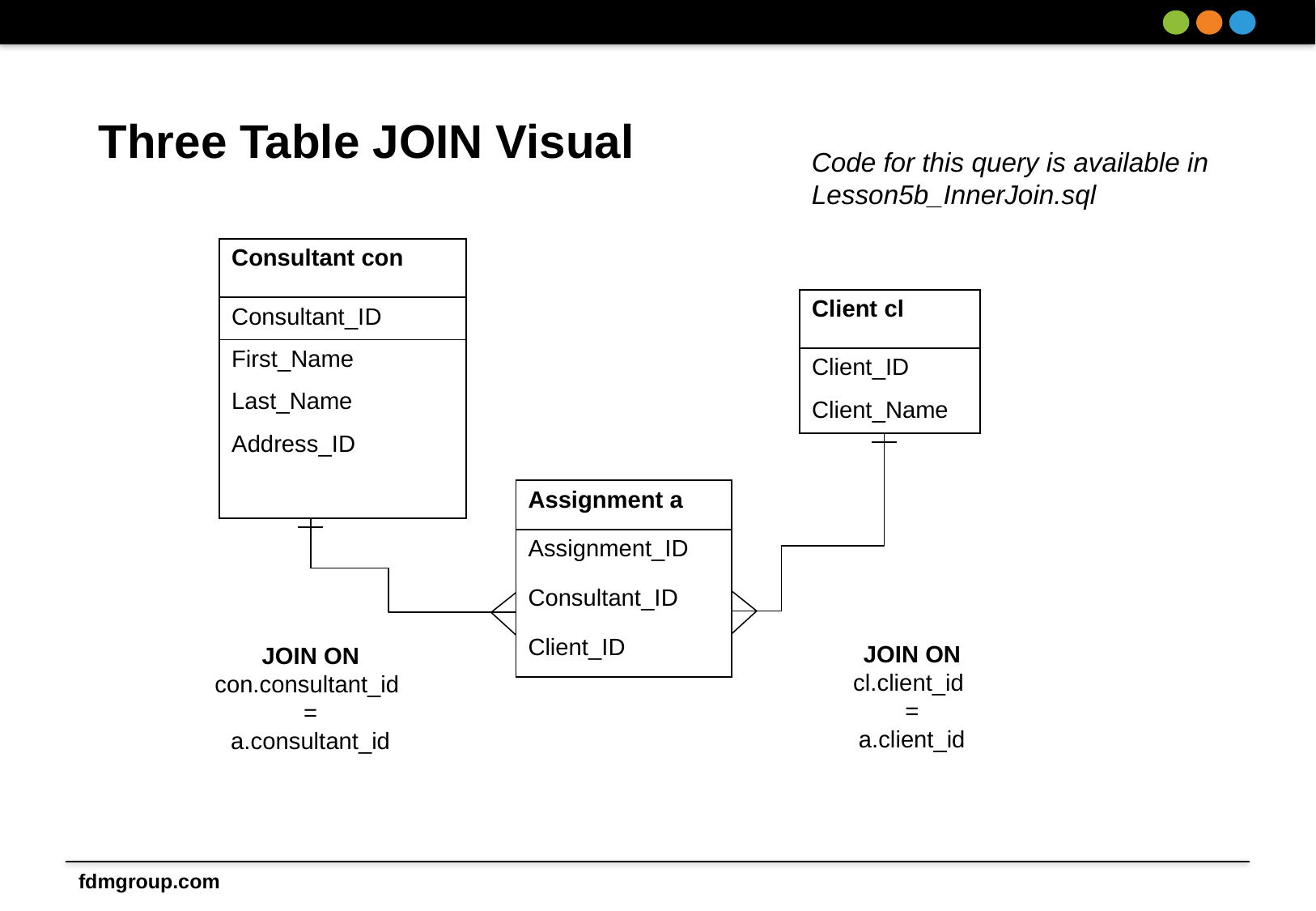

# Three Table JOIN Visual
Code for this query is available in Lesson5b_InnerJoin.sql
| Consultant con |
| --- |
| Consultant\_ID |
| First\_Name |
| Last\_Name |
| Address\_ID |
| Client cl |
| --- |
| Client\_ID |
| Client\_Name |
| Assignment a |
| --- |
| Assignment\_ID |
| Consultant\_ID |
| Client\_ID |
JOIN ON
cl.client_id
=
a.client_id
JOIN ON
con.consultant_id
=
a.consultant_id